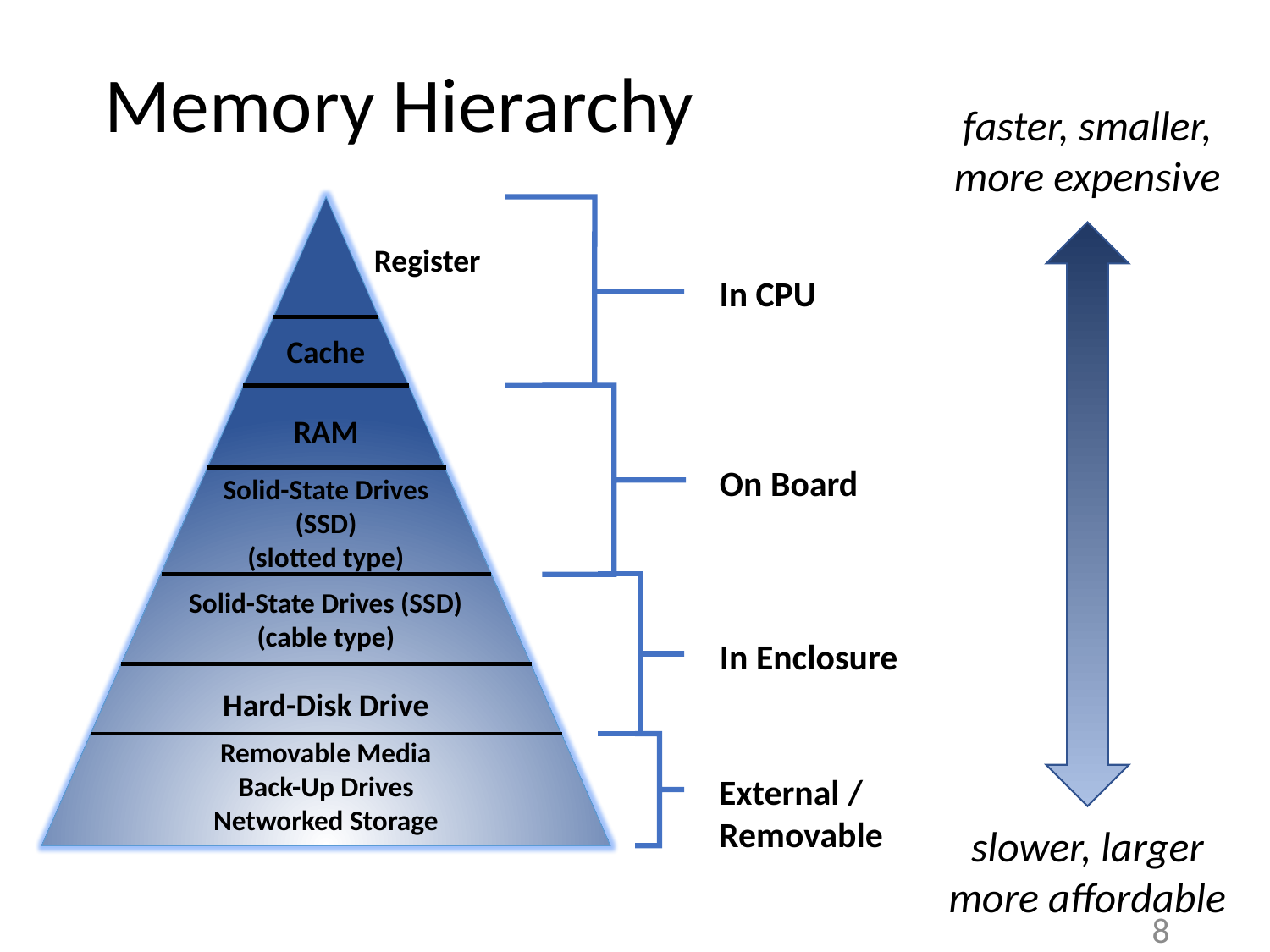

# Memory Hierarchy
faster, smaller,
more expensive

Register
In CPU
Cache

RAM
On Board
Solid-State Drives (SSD)
(slotted type)

Solid-State Drives (SSD)
(cable type)
In Enclosure
Hard-Disk Drive
Removable Media
Back-Up Drives
Networked Storage

External / Removable
slower, larger
more affordable
8